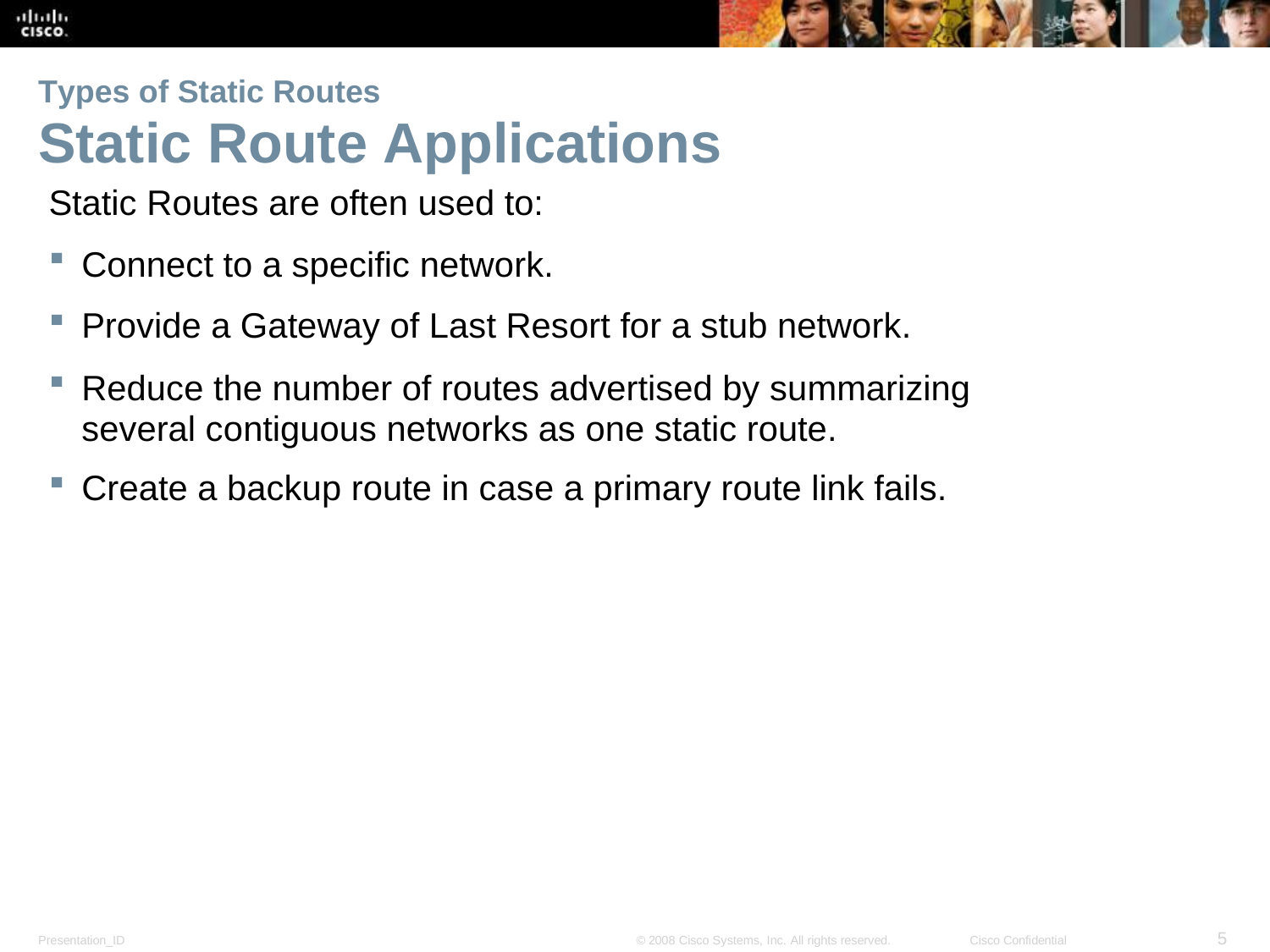

# Static Route Applications
Types of Static Routes
Static Routes are often used to:
Connect to a specific network.
Provide a Gateway of Last Resort for a stub network.
Reduce the number of routes advertised by summarizing several contiguous networks as one static route.
Create a backup route in case a primary route link fails.
5
Presentation_ID
© 2008 Cisco Systems, Inc. All rights reserved.
Cisco Confidential